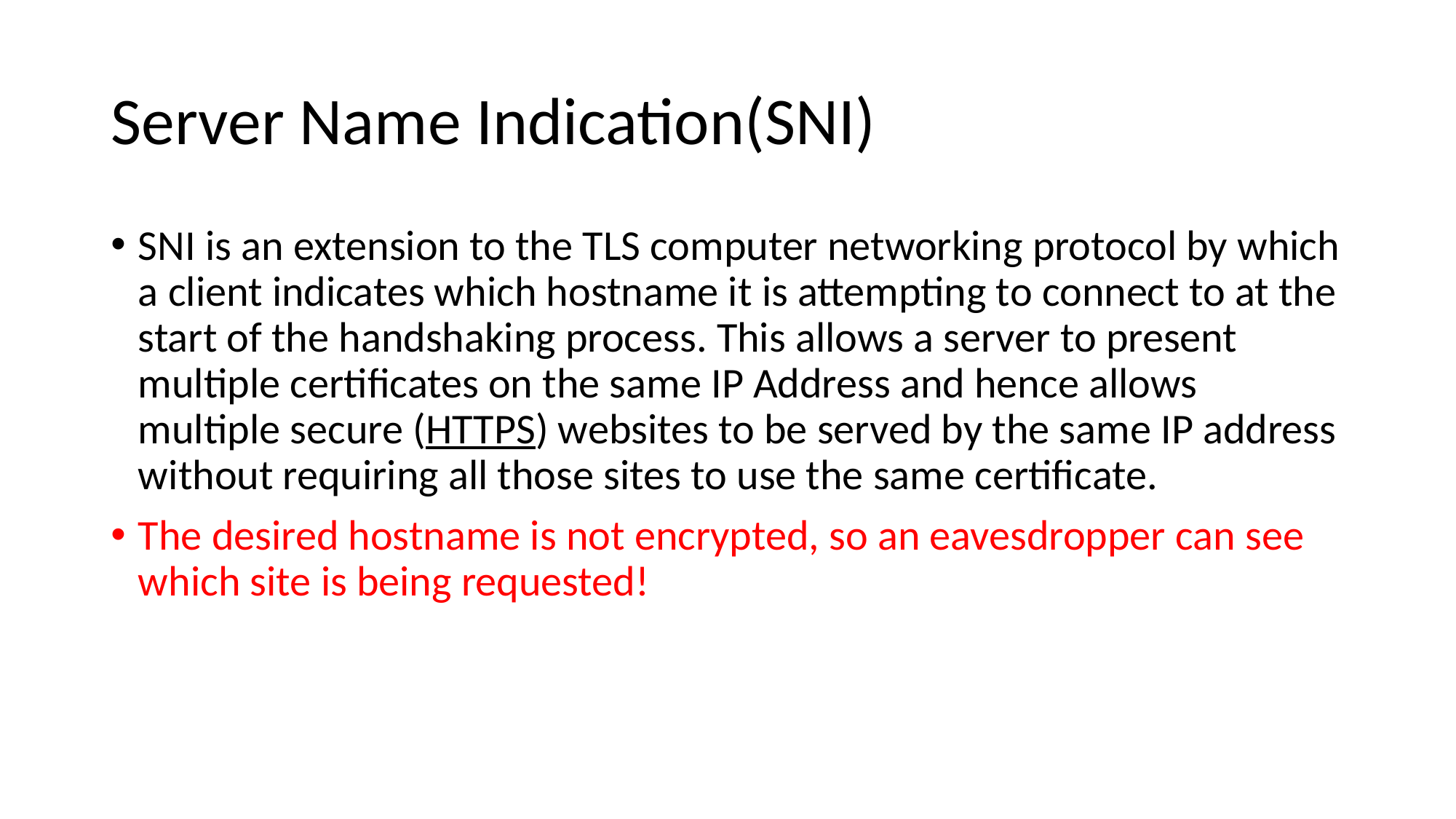

# Server Name Indication(SNI)
SNI is an extension to the TLS computer networking protocol by which a client indicates which hostname it is attempting to connect to at the start of the handshaking process. This allows a server to present multiple certificates on the same IP Address and hence allows multiple secure (HTTPS) websites to be served by the same IP address without requiring all those sites to use the same certificate.
The desired hostname is not encrypted, so an eavesdropper can see which site is being requested!